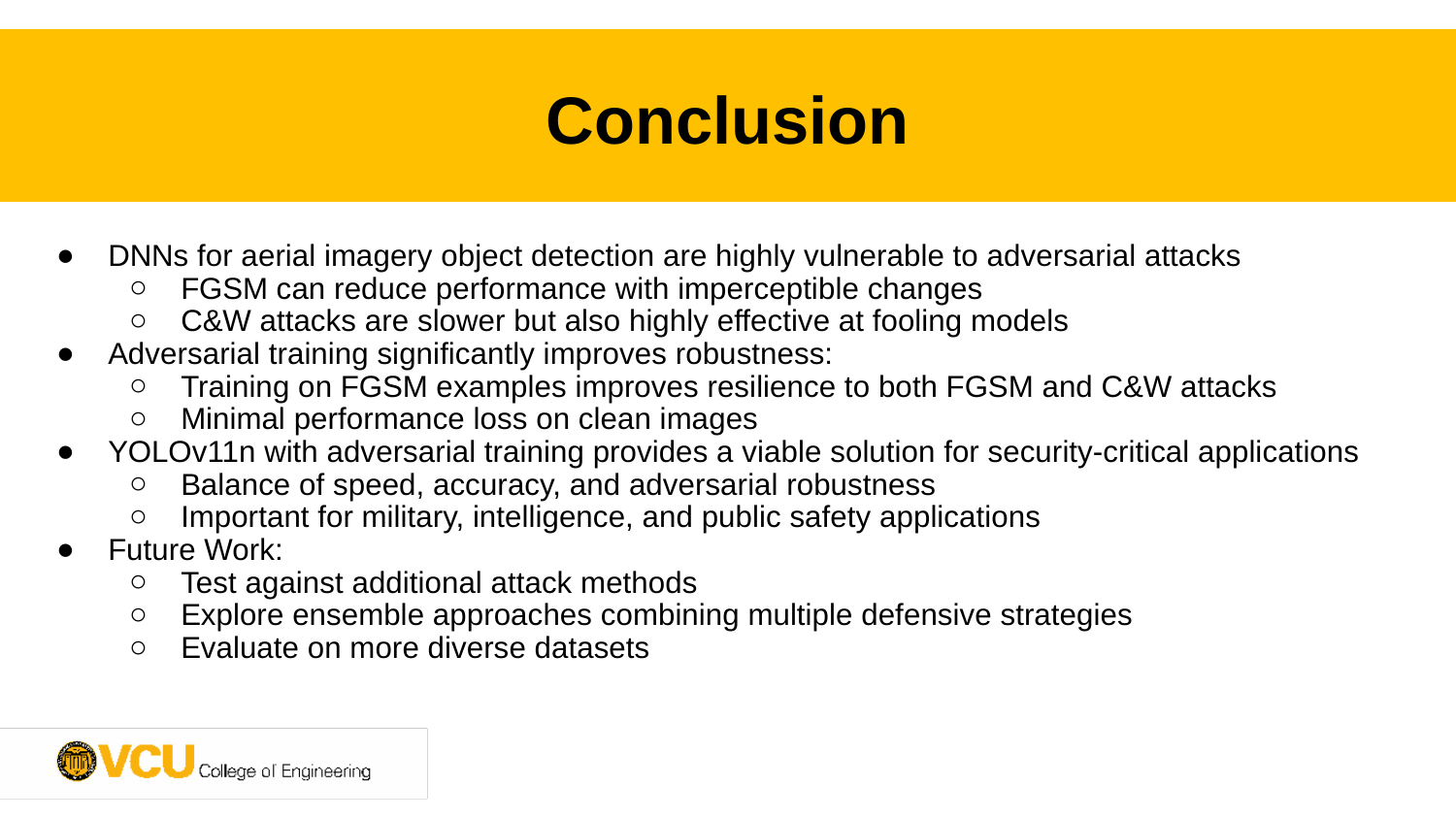

# Conclusion
DNNs for aerial imagery object detection are highly vulnerable to adversarial attacks
FGSM can reduce performance with imperceptible changes
C&W attacks are slower but also highly effective at fooling models
Adversarial training significantly improves robustness:
Training on FGSM examples improves resilience to both FGSM and C&W attacks
Minimal performance loss on clean images
YOLOv11n with adversarial training provides a viable solution for security-critical applications
Balance of speed, accuracy, and adversarial robustness
Important for military, intelligence, and public safety applications
Future Work:
Test against additional attack methods
Explore ensemble approaches combining multiple defensive strategies
Evaluate on more diverse datasets